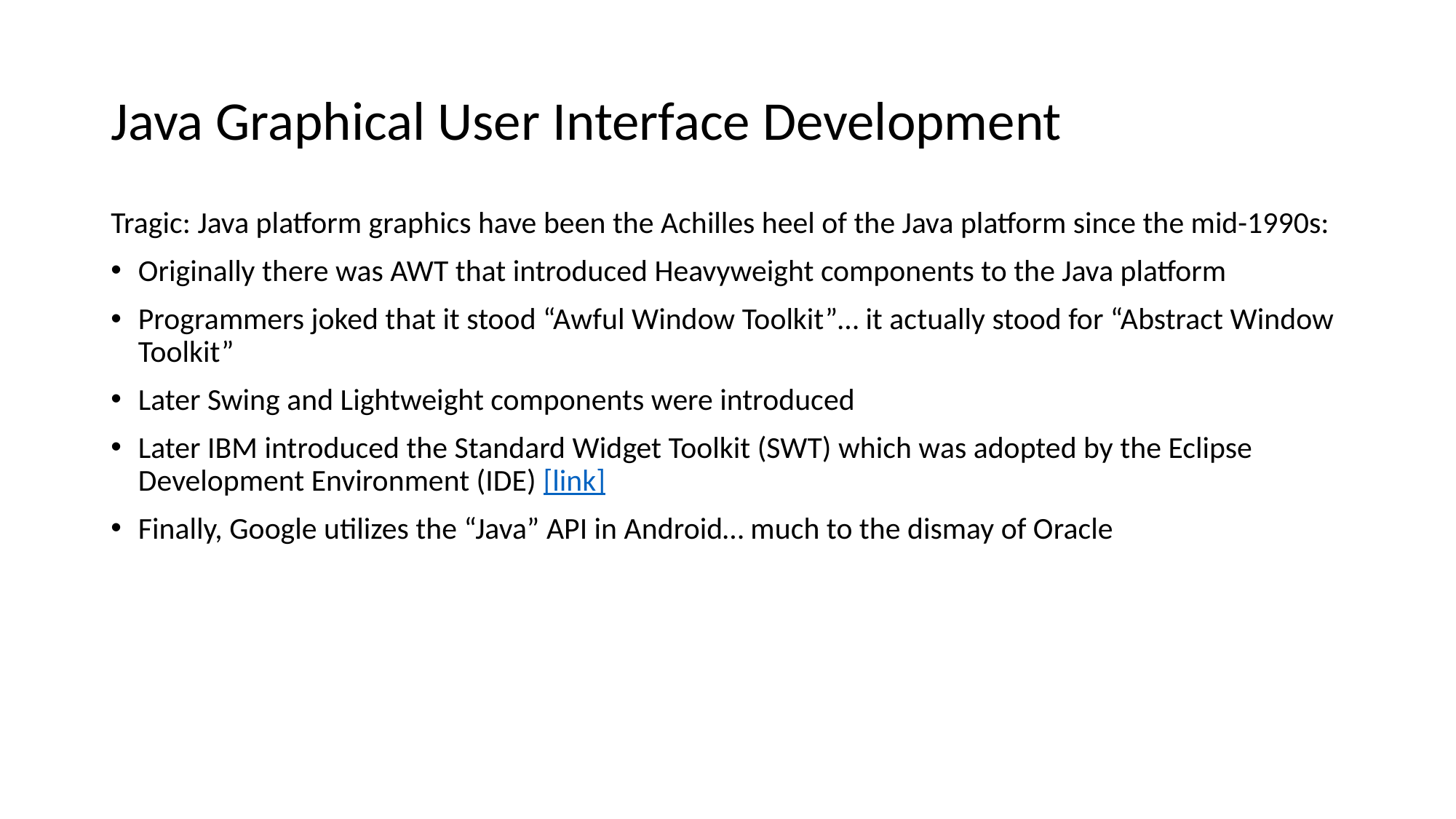

# Java Graphical User Interface Development
Tragic: Java platform graphics have been the Achilles heel of the Java platform since the mid-1990s:
Originally there was AWT that introduced Heavyweight components to the Java platform
Programmers joked that it stood “Awful Window Toolkit”… it actually stood for “Abstract Window Toolkit”
Later Swing and Lightweight components were introduced
Later IBM introduced the Standard Widget Toolkit (SWT) which was adopted by the Eclipse Development Environment (IDE) [link]
Finally, Google utilizes the “Java” API in Android… much to the dismay of Oracle